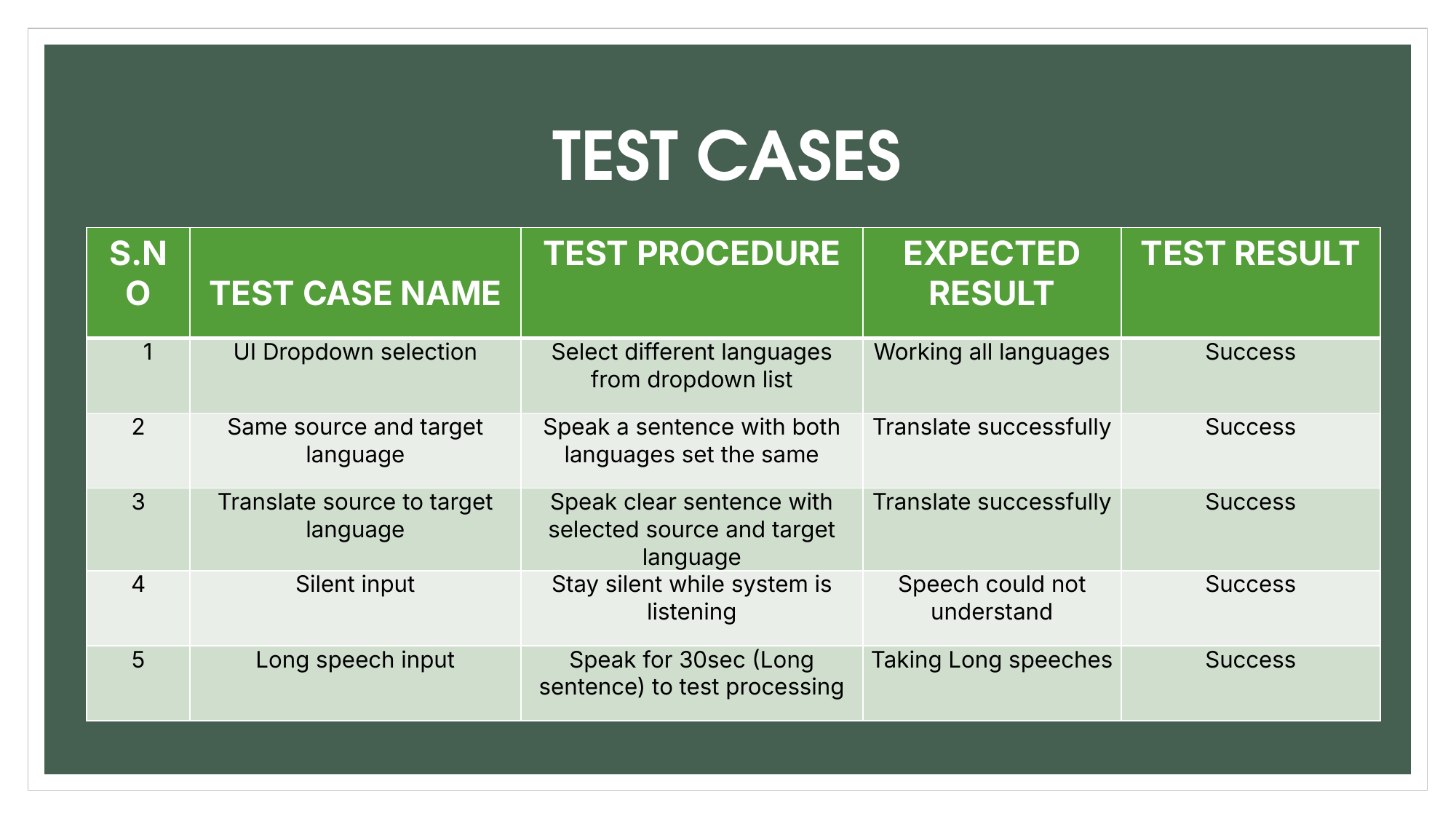

# TEST CASES
| S.NO | TEST CASE NAME | TEST PROCEDURE | EXPECTED RESULT | TEST RESULT |
| --- | --- | --- | --- | --- |
| 1 | UI Dropdown selection | Select different languages from dropdown list | Working all languages | Success |
| 2 | Same source and target language | Speak a sentence with both languages set the same | Translate successfully | Success |
| 3 | Translate source to target language | Speak clear sentence with selected source and target language | Translate successfully | Success |
| 4 | Silent input | Stay silent while system is listening | Speech could not understand | Success |
| 5 | Long speech input | Speak for 30sec (Long sentence) to test processing | Taking Long speeches | Success |